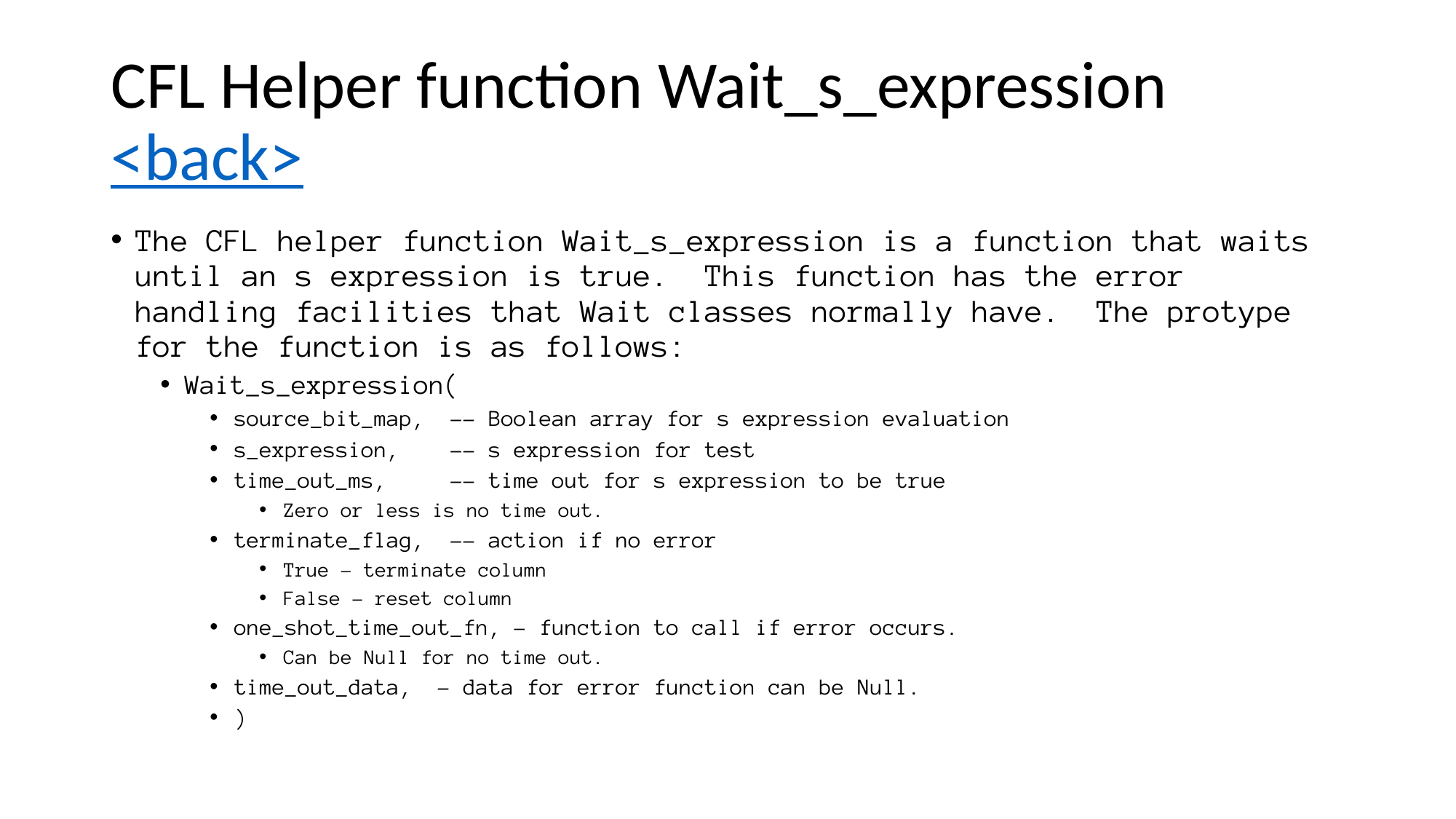

# CFL Helper function Wait_s_expression <back>
The CFL helper function Wait_s_expression is a function that waits until an s expression is true.  This function has the error handling facilities that Wait classes normally have.  The protype for the function is as follows:
Wait_s_expression(
source_bit_map,  -- Boolean array for s expression evaluation
s_expression,    -- s expression for test
time_out_ms,     -- time out for s expression to be true
Zero or less is no time out.
terminate_flag,  -- action if no error
True – terminate column
False – reset column
one_shot_time_out_fn, – function to call if error occurs.
Can be Null for no time out.
time_out_data,  - data for error function can be Null.
)